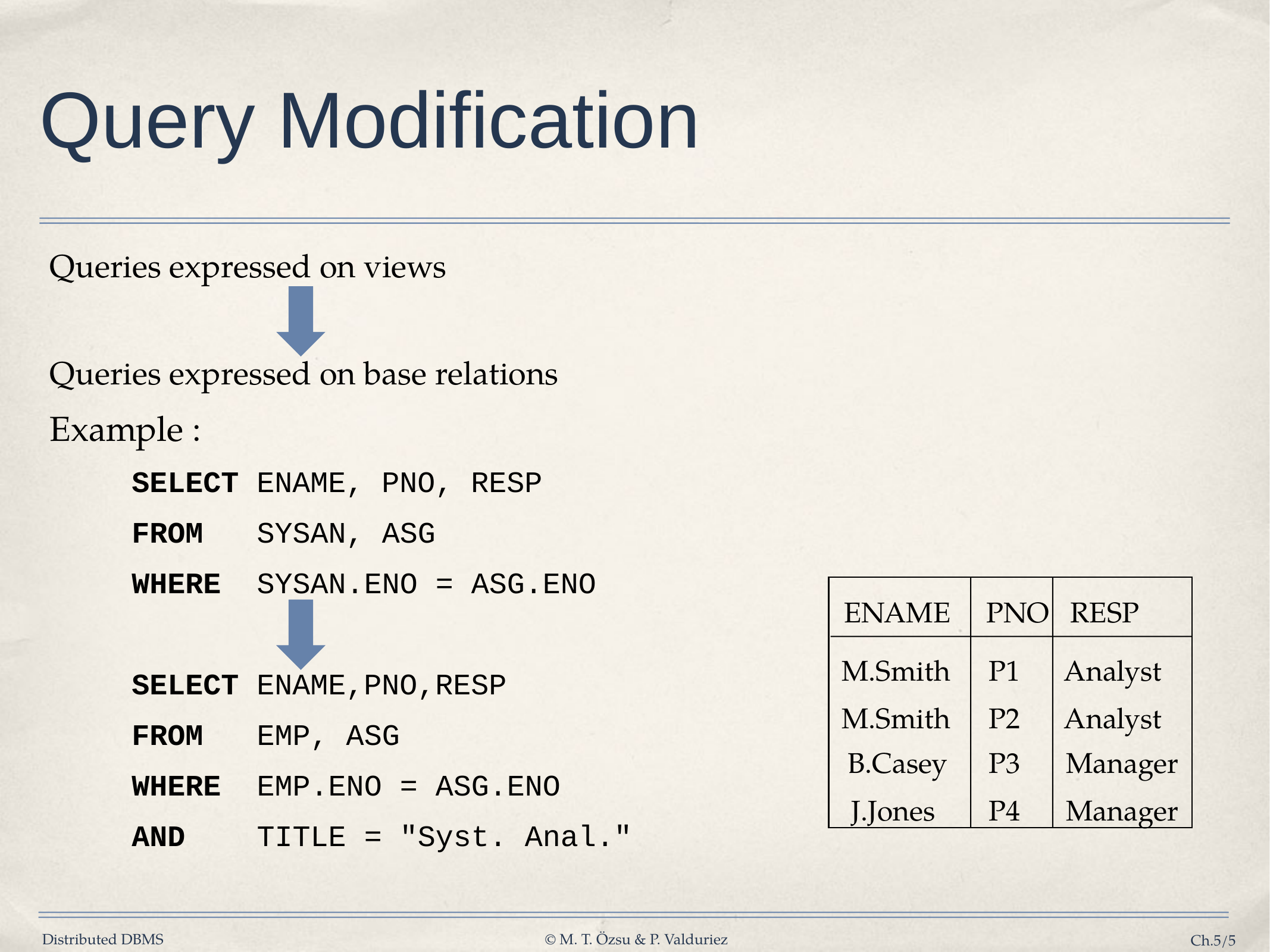

# Query Modification
Queries expressed on views

Queries expressed on base relations
Example :
SELECT ENAME, PNO, RESP
FROM	SYSAN, ASG
WHERE	SYSAN.ENO = ASG.ENO

SELECT ENAME,PNO,RESP
FROM	EMP, ASG
WHERE	EMP.ENO = ASG.ENO
AND 	TITLE = "Syst. Anal."

ENAME
PNO
RESP

M.Smith
P1
Analyst
M.Smith
P2
Analyst
B.Casey
P3
Manager
J.Jones
P4
Manager